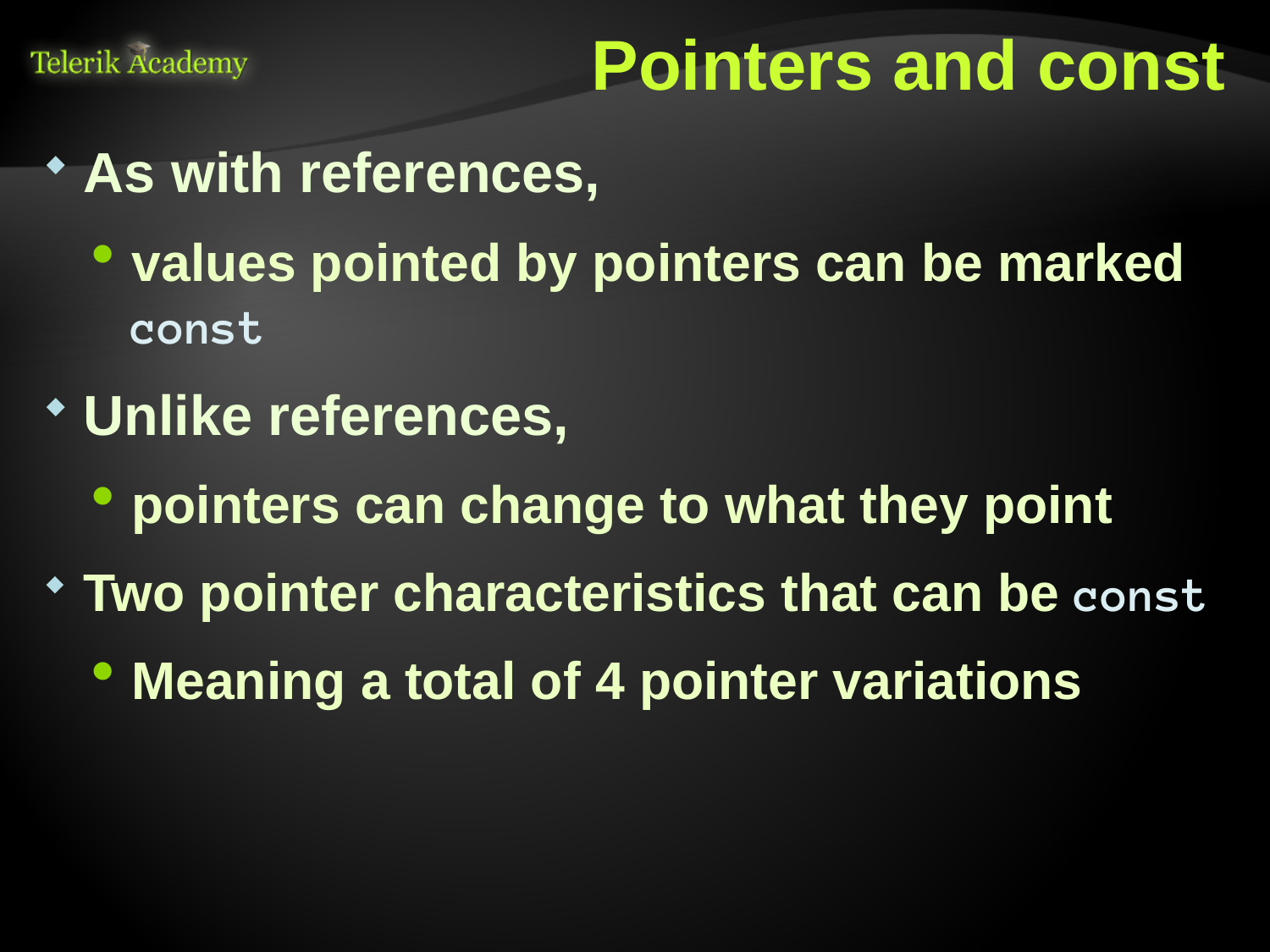

# Pointers and const
As with references,
values pointed by pointers can be marked const
Unlike references,
pointers can change to what they point
Two pointer characteristics that can be const
Meaning a total of 4 pointer variations